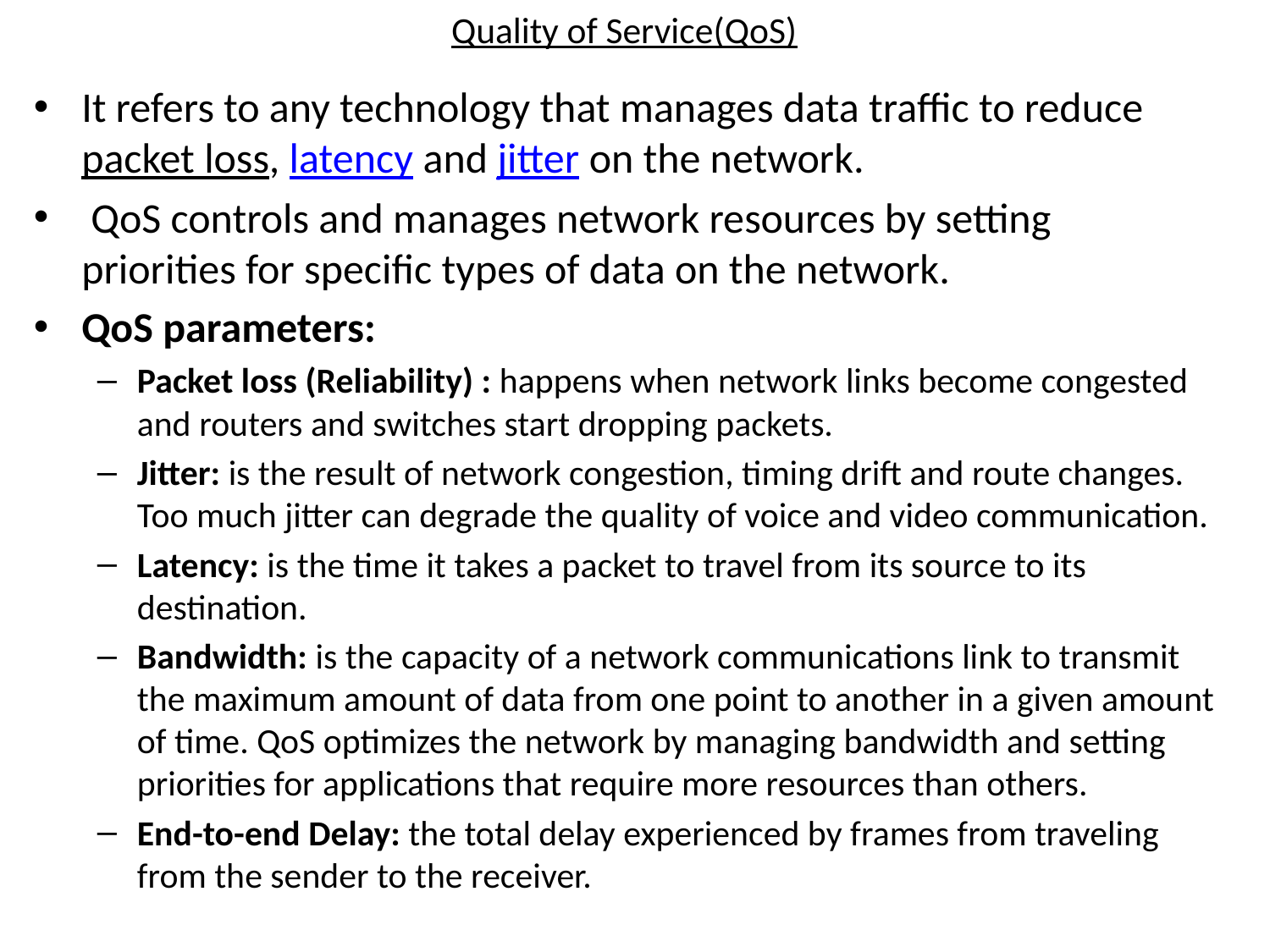

# Quality of Service(QoS)
It refers to any technology that manages data traffic to reduce packet loss, latency and jitter on the network.
 QoS controls and manages network resources by setting priorities for specific types of data on the network.
QoS parameters:
Packet loss (Reliability) : happens when network links become congested and routers and switches start dropping packets.
Jitter: is the result of network congestion, timing drift and route changes. Too much jitter can degrade the quality of voice and video communication.
Latency: is the time it takes a packet to travel from its source to its destination.
Bandwidth: is the capacity of a network communications link to transmit the maximum amount of data from one point to another in a given amount of time. QoS optimizes the network by managing bandwidth and setting priorities for applications that require more resources than others.
End-to-end Delay: the total delay experienced by frames from traveling from the sender to the receiver.